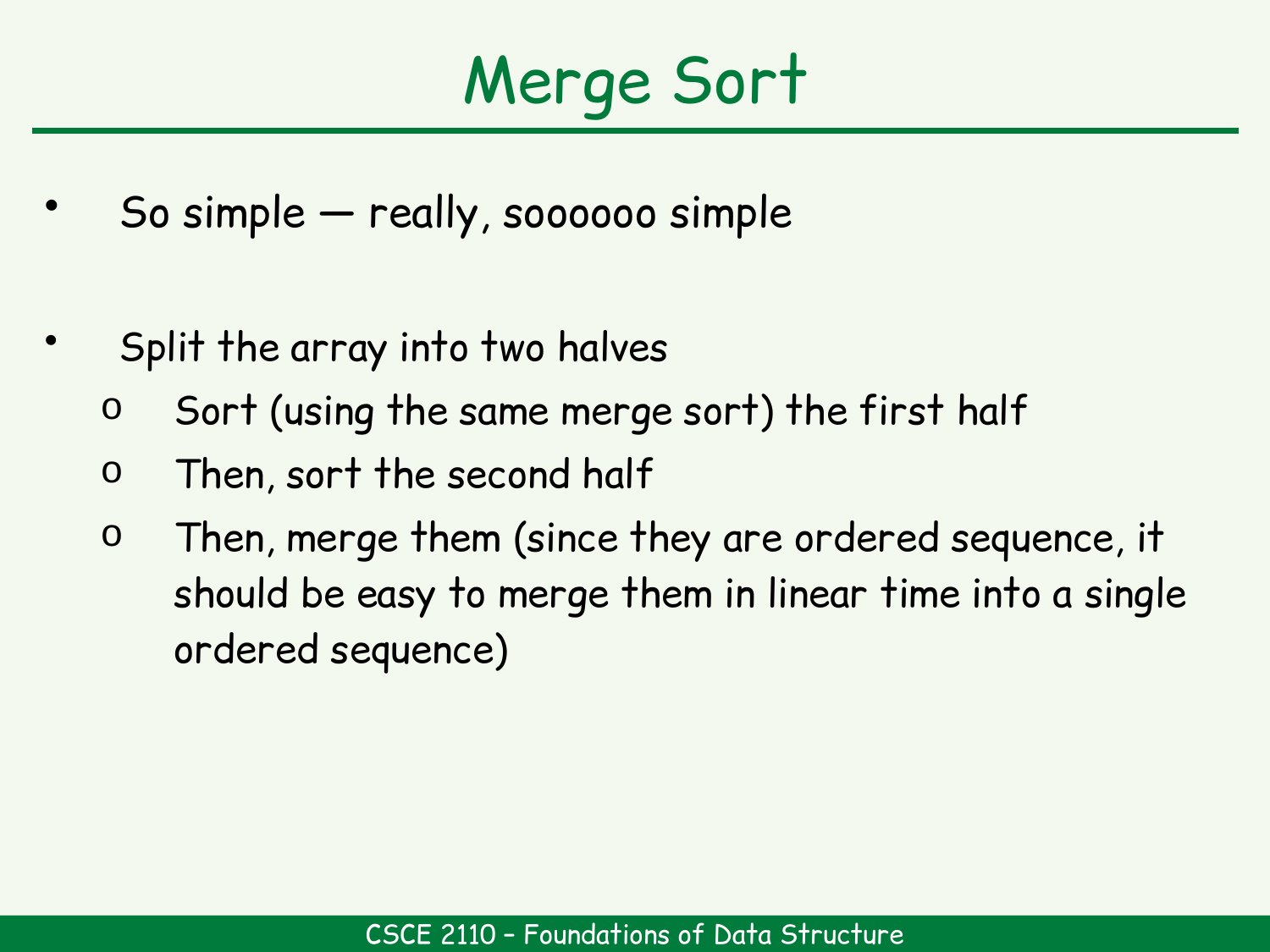

Merge Sort
So simple — really, soooooo simple

Split the array into two halves
Sort (using the same merge sort) the first half
Then, sort the second half
Then, merge them (since they are ordered sequence, it should be easy to merge them in linear time into a single ordered sequence)